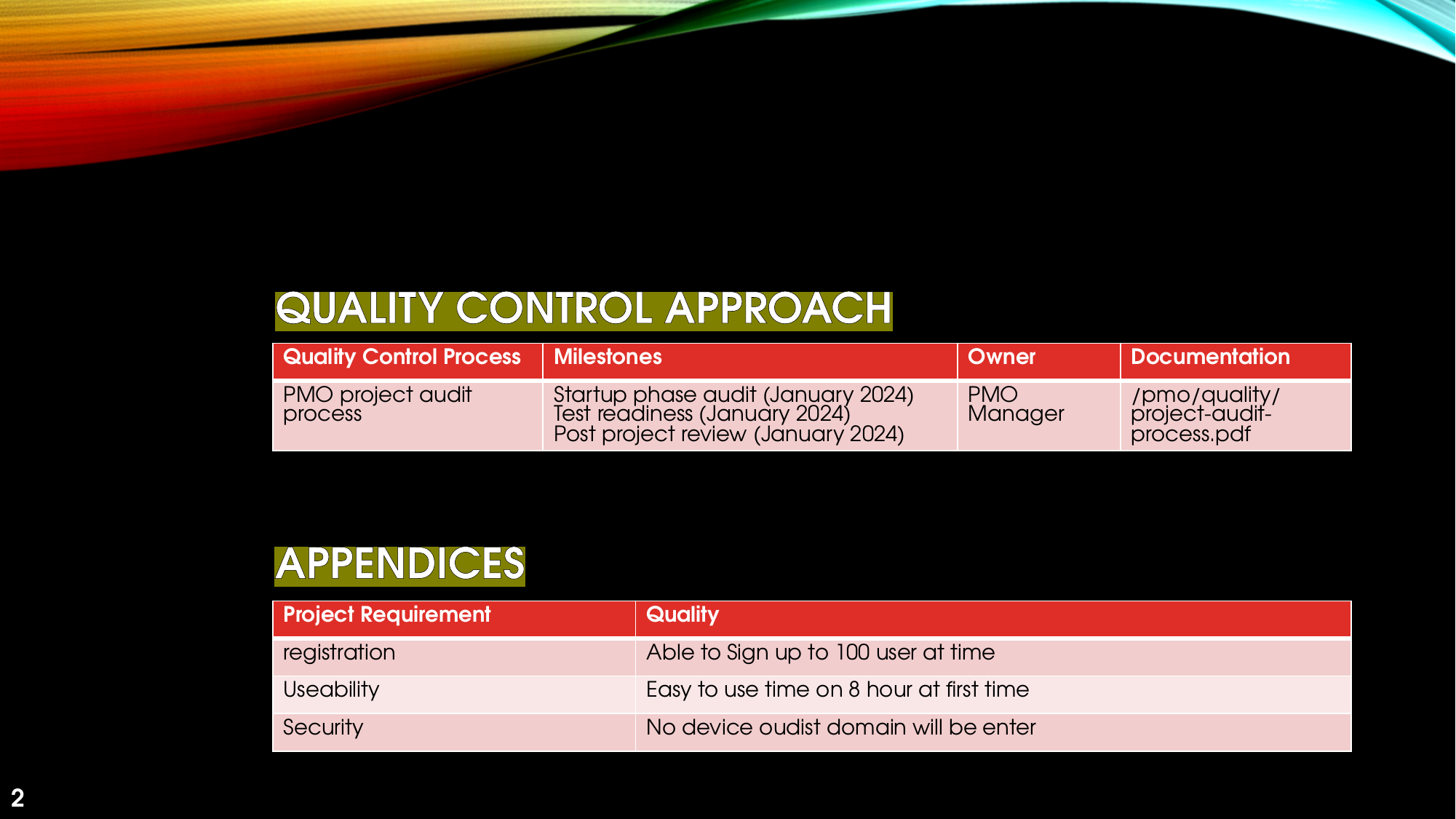

QUALITY CONTROL APPROACH
| Quality Control Process | Milestones | Owner | Documentation |
| --- | --- | --- | --- |
| PMO project audit process | Startup phase audit (January 2024) Test readiness (January 2024) Post project review (January 2024) | PMO Manager | /pmo/quality/ project-audit-process.pdf |
APPENDICES
| Project Requirement | Quality |
| --- | --- |
| registration | Able to Sign up to 100 user at time |
| Useability | Easy to use time on 8 hour at first time |
| Security | No device oudist domain will be enter |
2